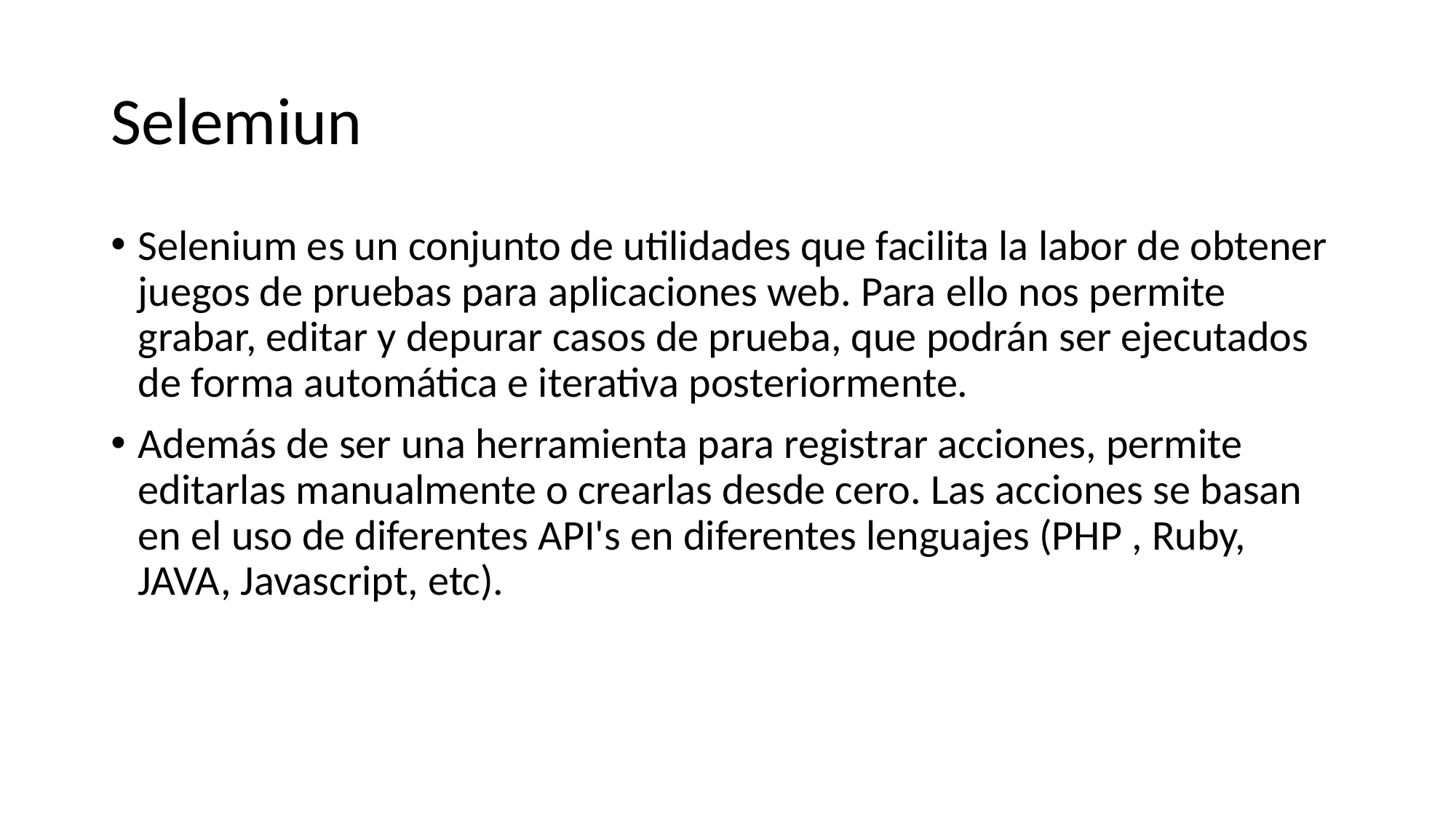

# Selemiun
Selenium es un conjunto de utilidades que facilita la labor de obtener juegos de pruebas para aplicaciones web. Para ello nos permite grabar, editar y depurar casos de prueba, que podrán ser ejecutados de forma automática e iterativa posteriormente.
Además de ser una herramienta para registrar acciones, permite editarlas manualmente o crearlas desde cero. Las acciones se basan en el uso de diferentes API's en diferentes lenguajes (PHP , Ruby, JAVA, Javascript, etc).